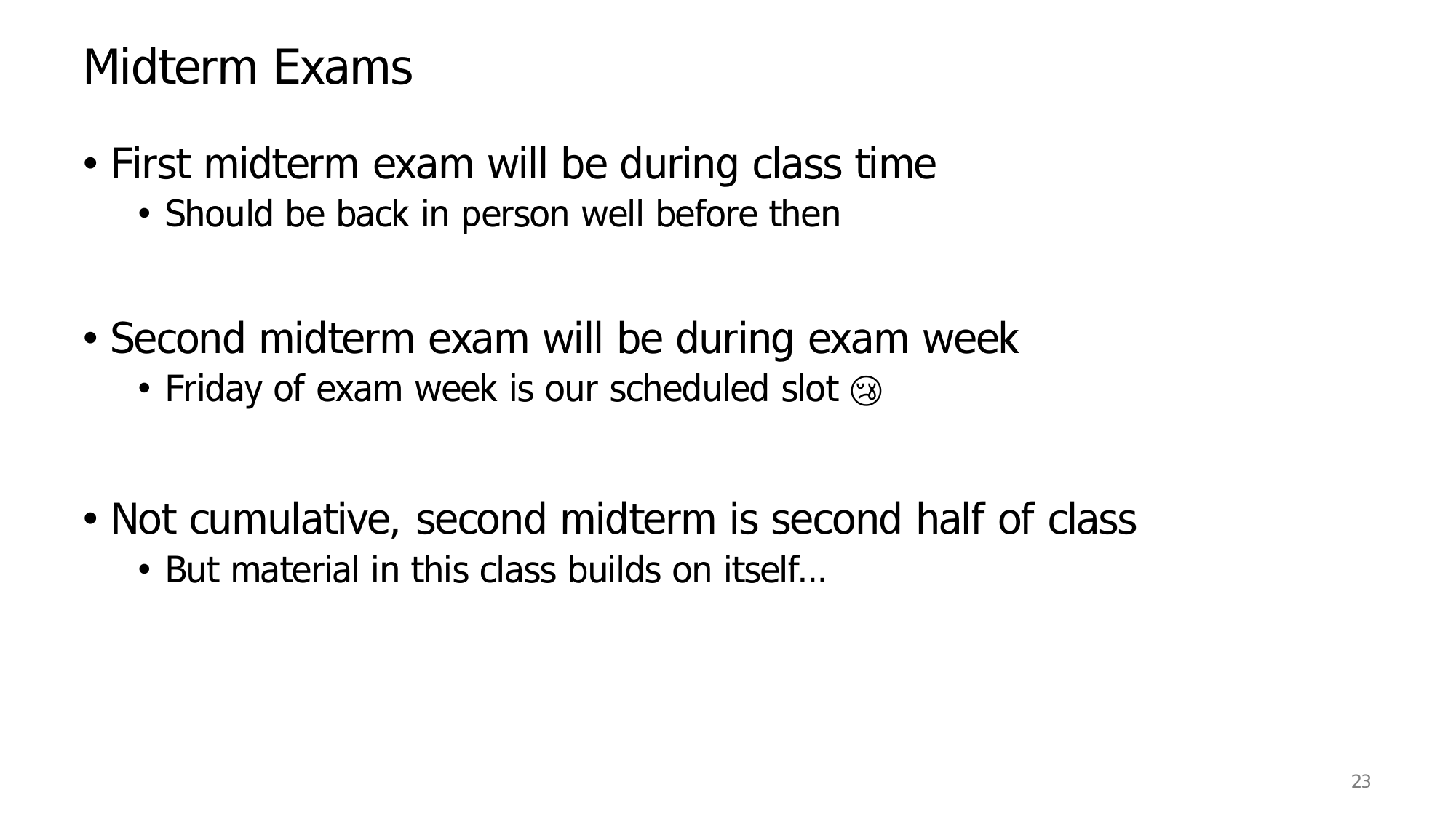

# Midterm Exams
First midterm exam will be during class time
Should be back in person well before then

Second midterm exam will be during exam week
Friday of exam week is our scheduled slot 😢

Not cumulative, second midterm is second half of class
But material in this class builds on itself…
23